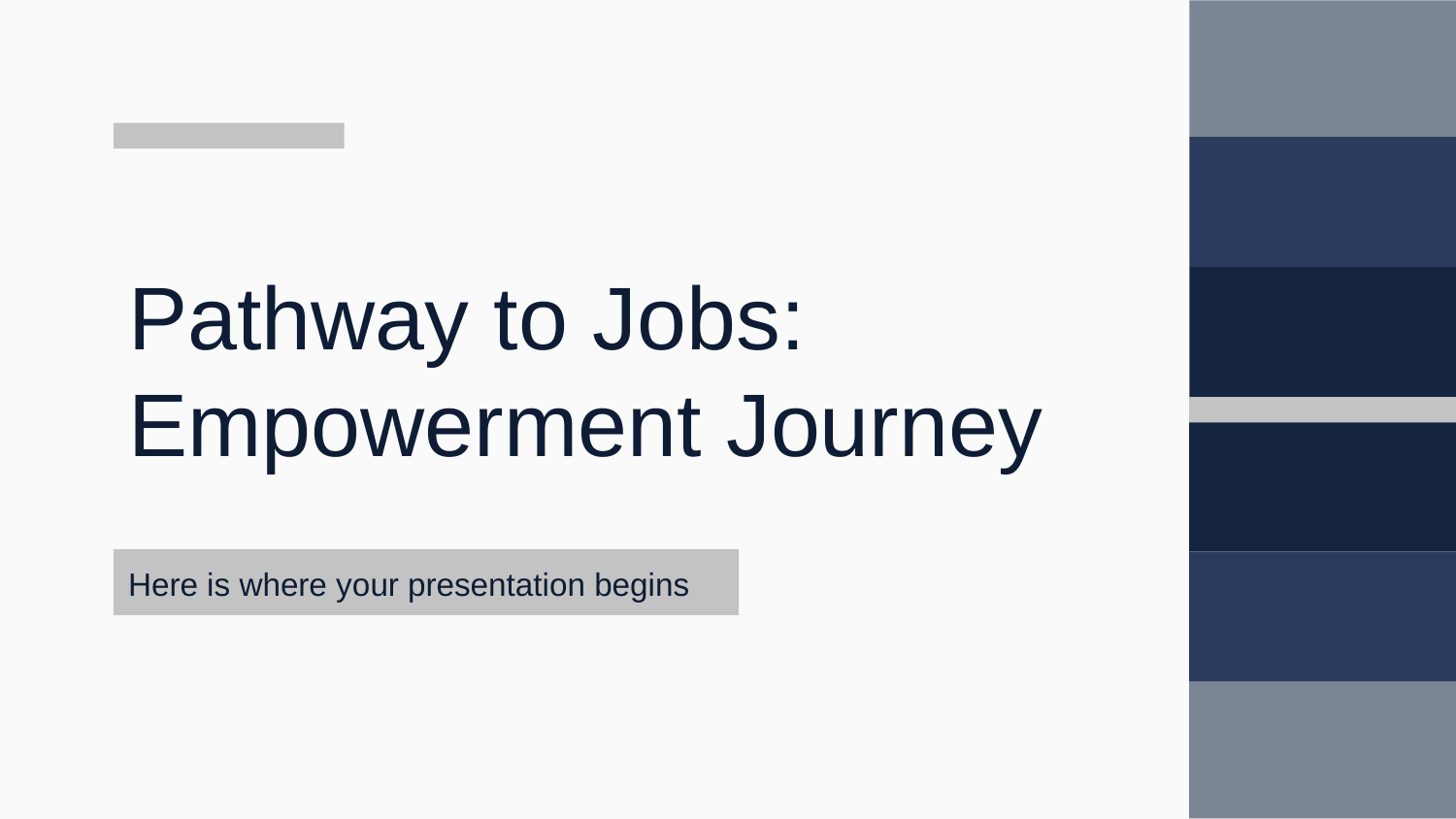

# Pathway to Jobs: Empowerment Journey
Here is where your presentation begins